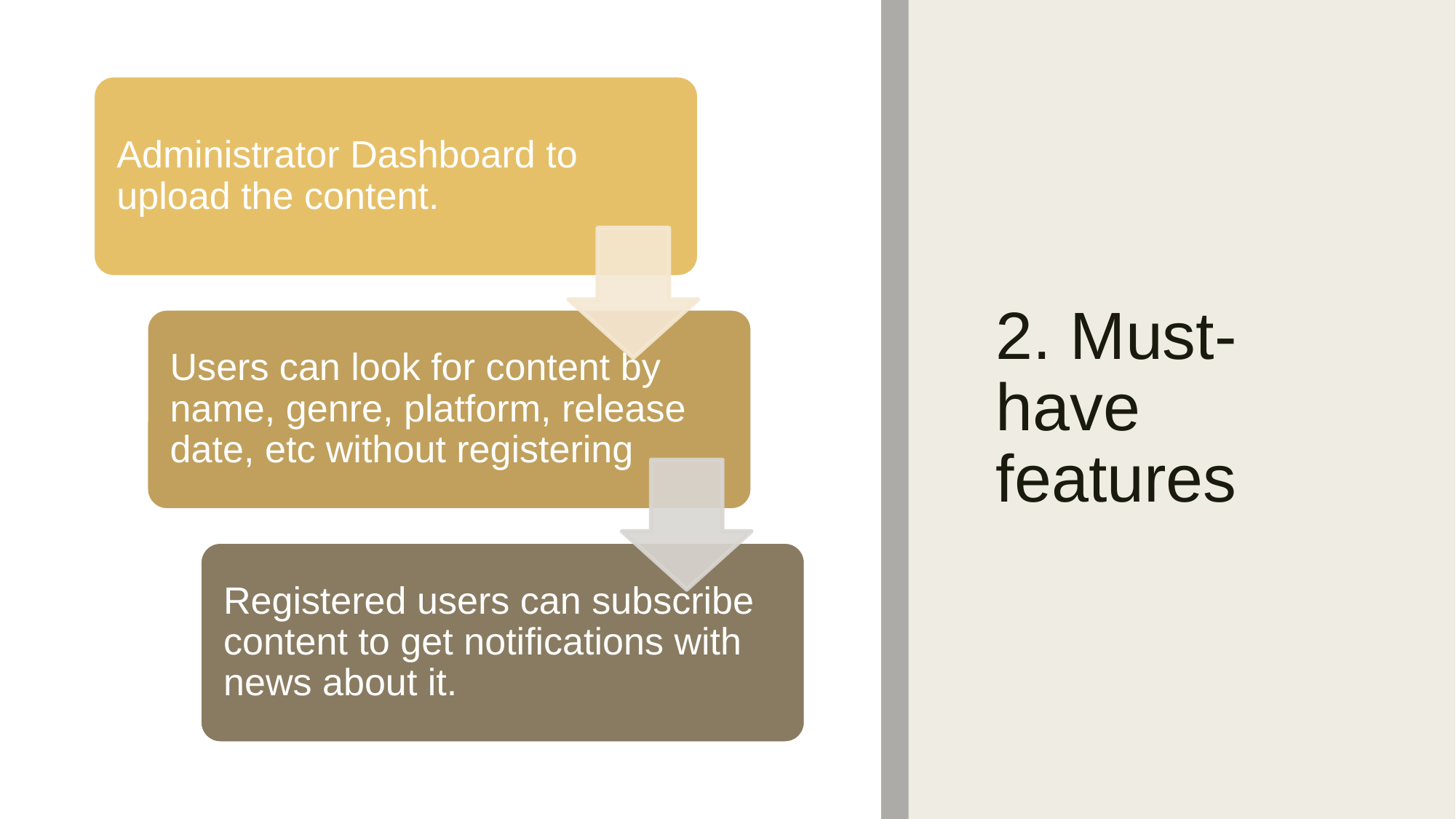

# 2. Must-have features
Administrator Dashboard to upload the content.
Users can look for content by name, genre, platform, release date, etc without registering
Registered users can subscribe content to get notifications with news about it.